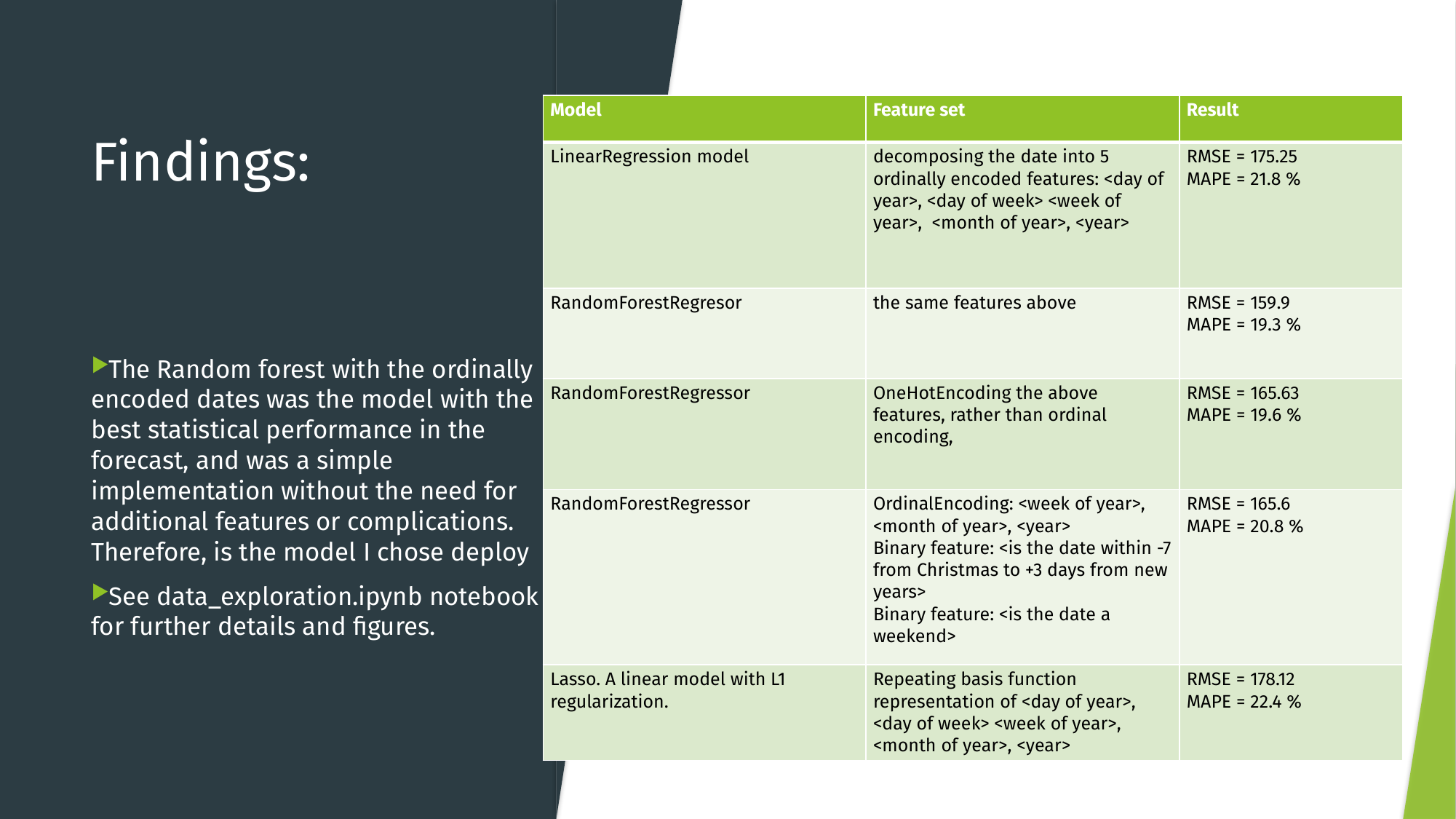

# Findings:
| Model | Feature set | Result |
| --- | --- | --- |
| LinearRegression model | decomposing the date into 5 ordinally encoded features: <day of year>, <day of week> <week of year>, <month of year>, <year> | RMSE = 175.25 MAPE = 21.8 % |
| RandomForestRegresor | the same features above | RMSE = 159.9 MAPE = 19.3 % |
| RandomForestRegressor | OneHotEncoding the above features, rather than ordinal encoding, | RMSE = 165.63 MAPE = 19.6 % |
| RandomForestRegressor | OrdinalEncoding: <week of year>, <month of year>, <year> Binary feature: <is the date within -7 from Christmas to +3 days from new years> Binary feature: <is the date a weekend> | RMSE = 165.6 MAPE = 20.8 % |
| Lasso. A linear model with L1 regularization. | Repeating basis function representation of <day of year>, <day of week> <week of year>, <month of year>, <year> | RMSE = 178.12 MAPE = 22.4 % |

The Random forest with the ordinally encoded dates was the model with the best statistical performance in the forecast, and was a simple implementation without the need for additional features or complications. Therefore, is the model I chose deploy
See data_exploration.ipynb notebook for further details and figures.